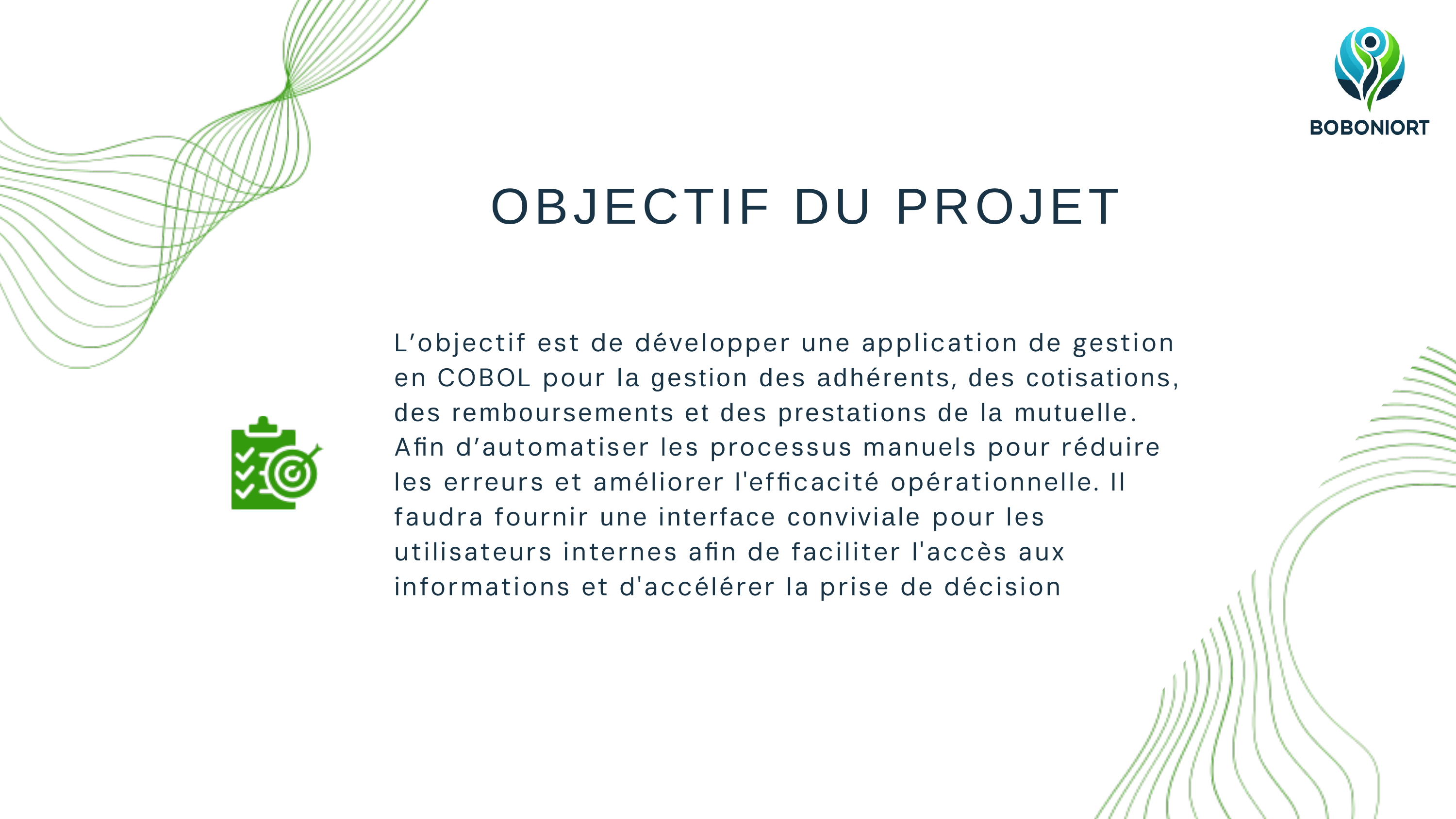

OBJECTIF DU PROJET
L’objectif est de développer une application de gestion en COBOL pour la gestion des adhérents, des cotisations, des remboursements et des prestations de la mutuelle.
Afin d’automatiser les processus manuels pour réduire les erreurs et améliorer l'efficacité opérationnelle. Il faudra fournir une interface conviviale pour les utilisateurs internes afin de faciliter l'accès aux informations et d'accélérer la prise de décision